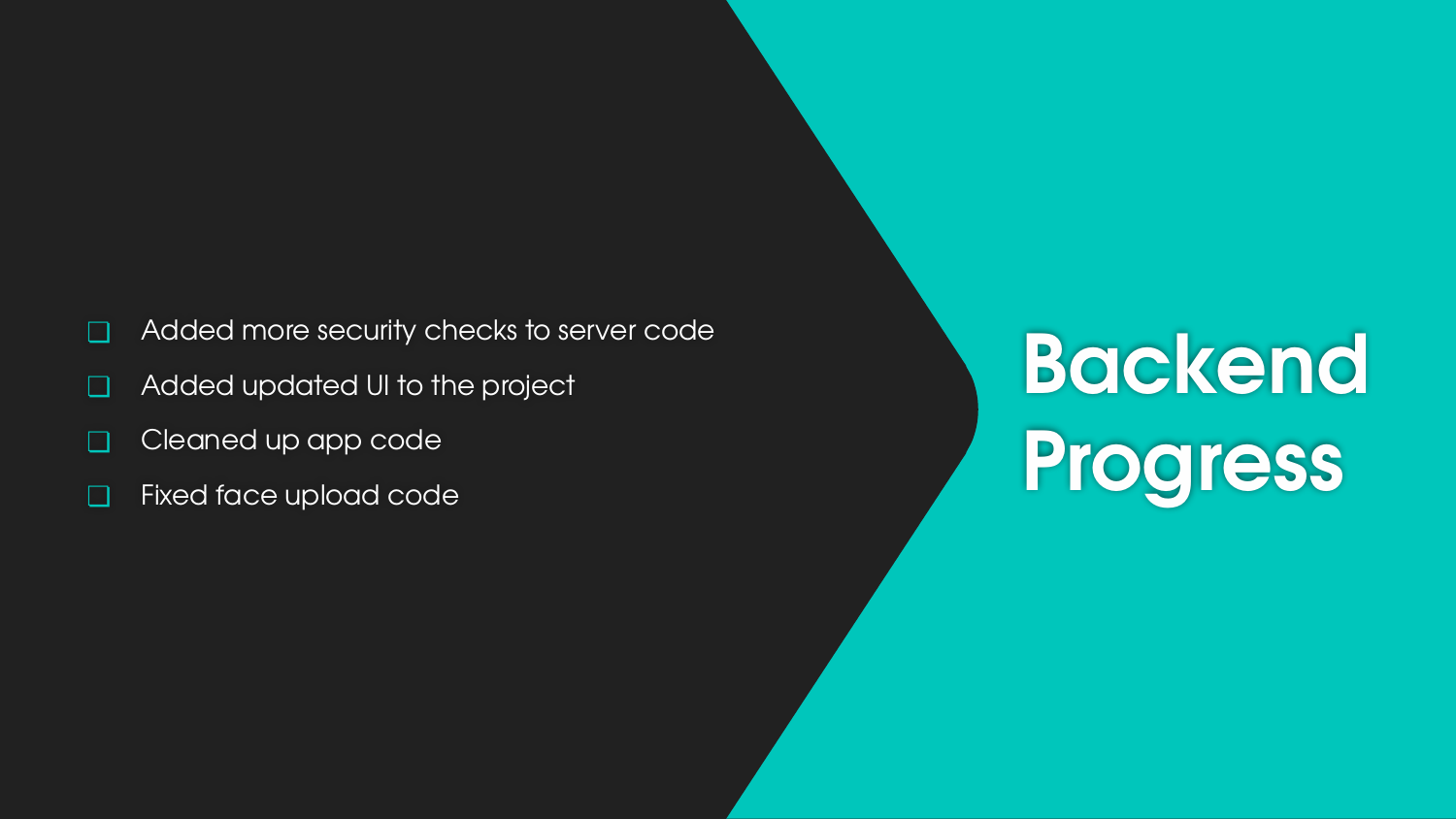

Added more security checks to server code
Added updated UI to the project
Cleaned up app code
Fixed face upload code
# Backend Progress